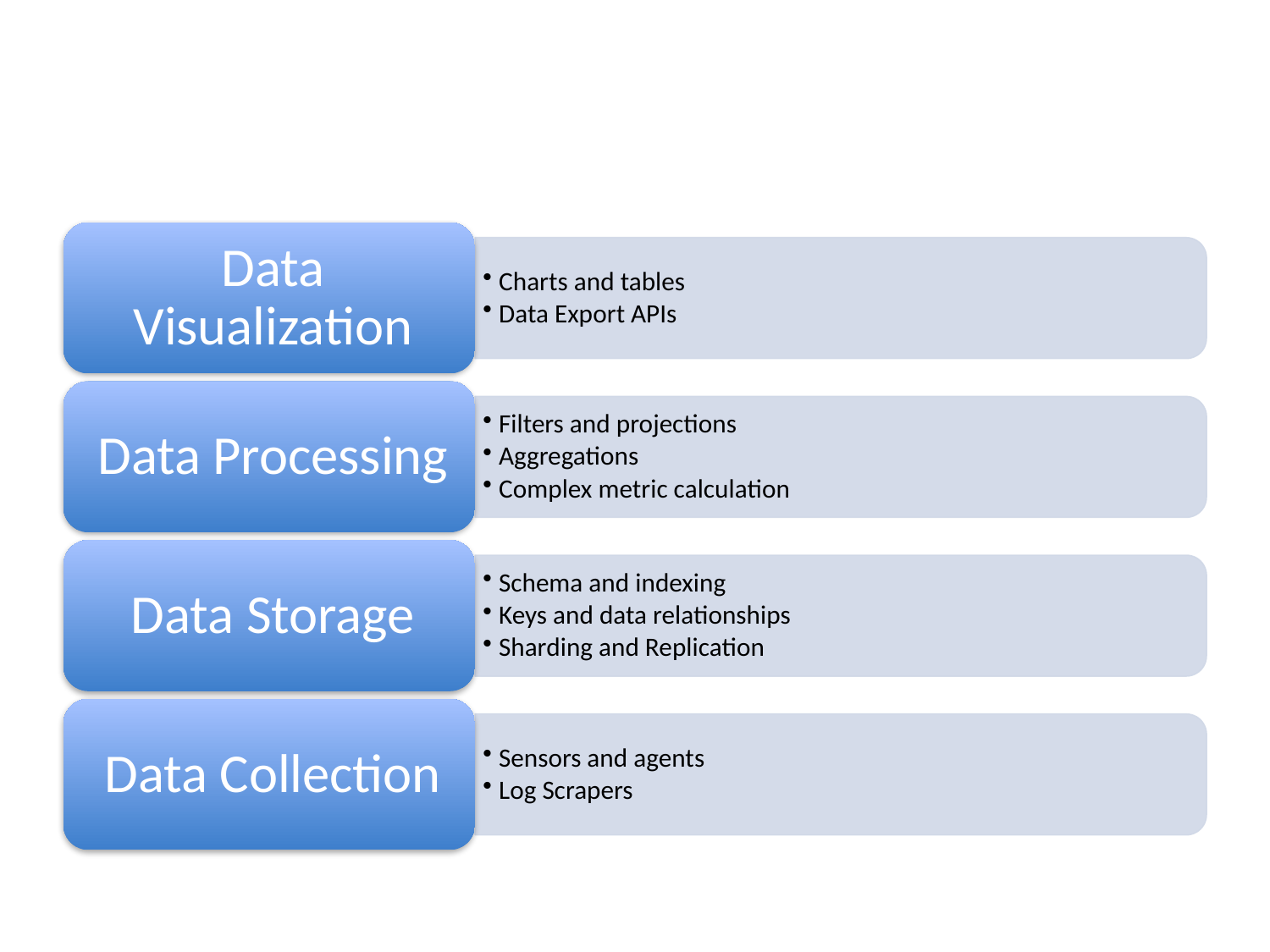

Charts and tables
Data Export APIs
Data Visualization
Filters and projections
Aggregations
Complex metric calculation
Data Processing
Schema and indexing
Keys and data relationships
Sharding and Replication
Data Storage
Sensors and agents
Log Scrapers
Data Collection